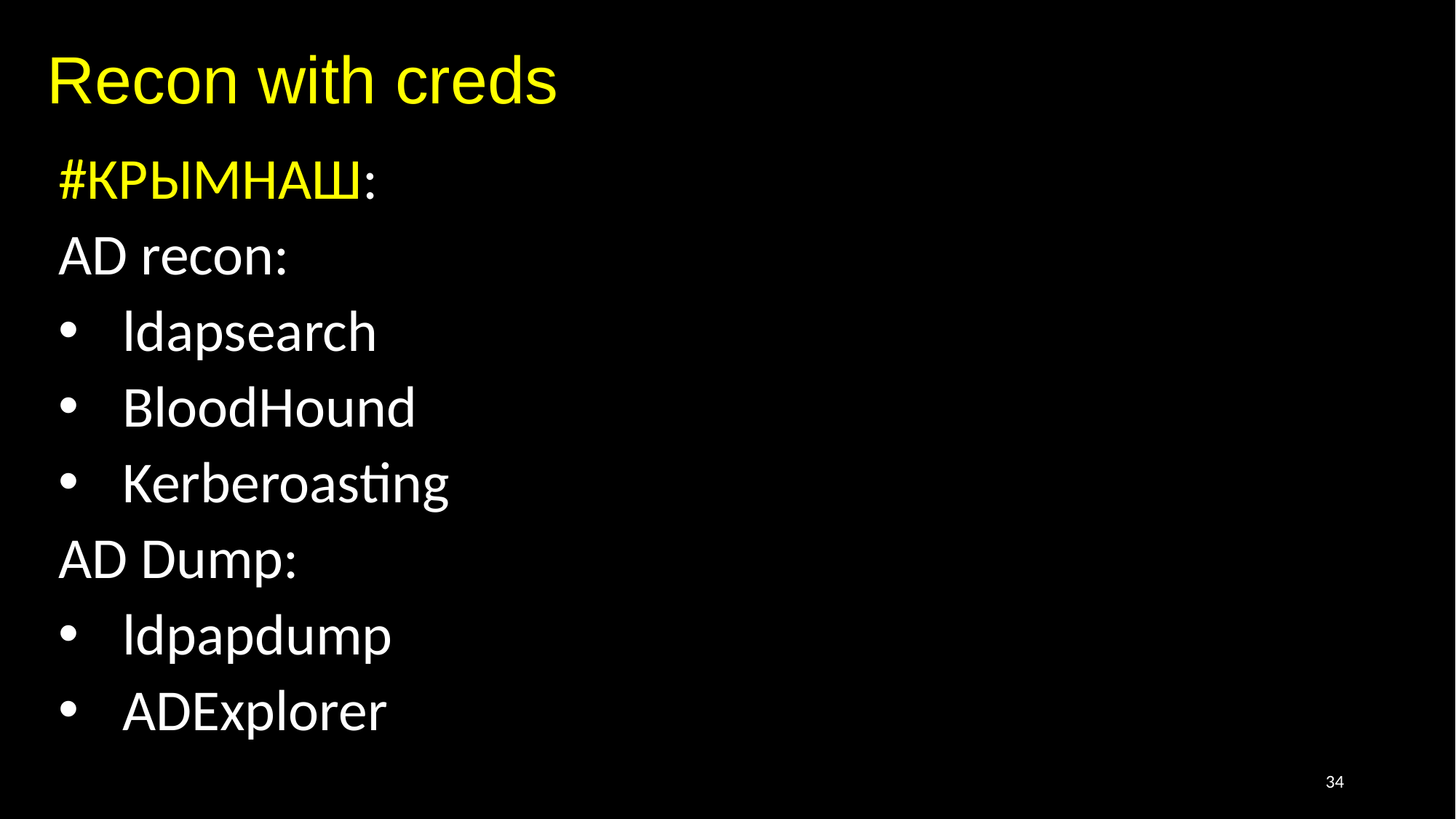

# Recon with creds
#КРЫМНАШ:
AD recon:
ldapsearch
BloodHound
Kerberoasting
AD Dump:
ldpapdump
ADExplorer
34